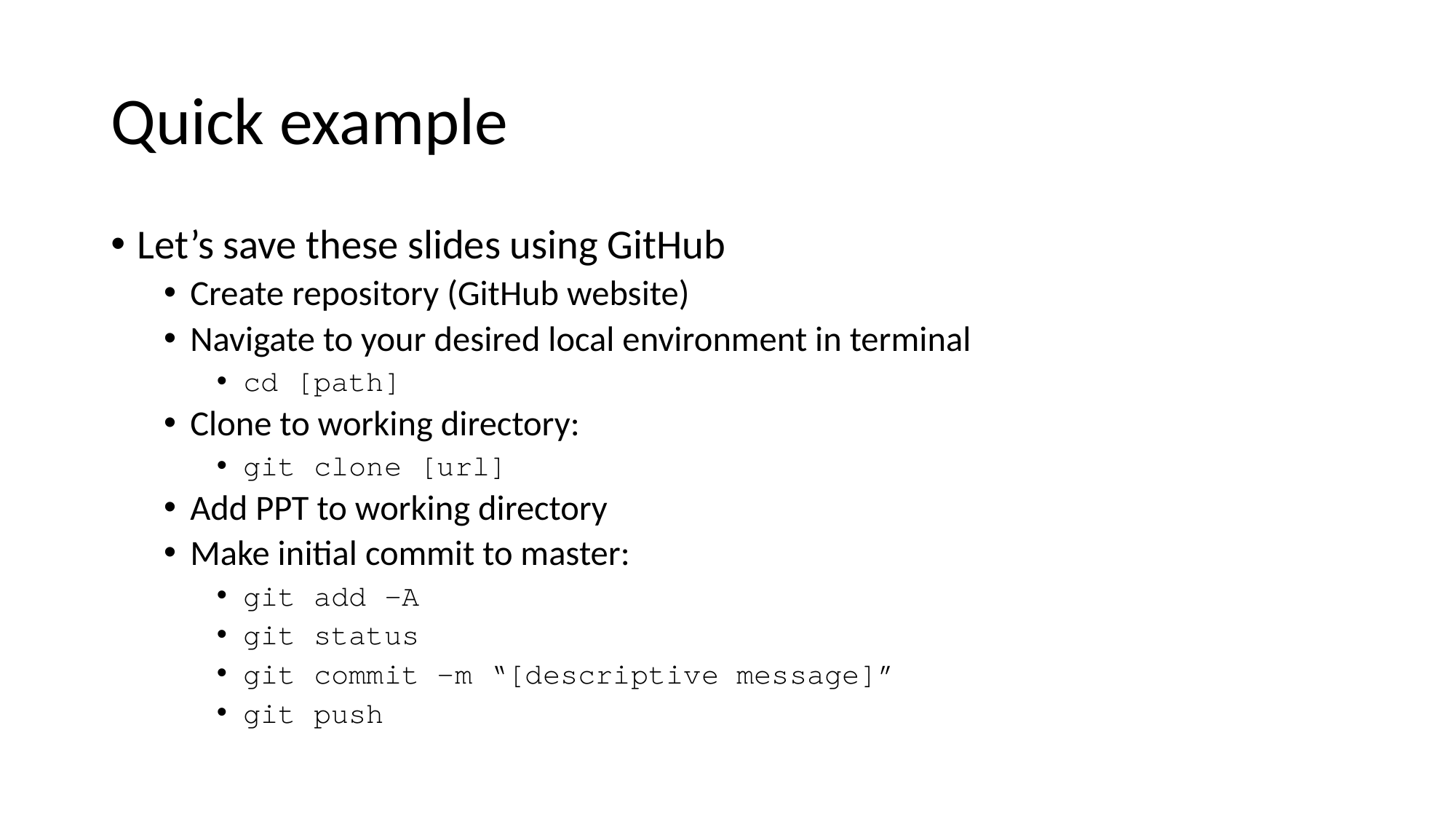

# Quick example
Let’s save these slides using GitHub
Create repository (GitHub website)
Navigate to your desired local environment in terminal
cd [path]
Clone to working directory:
git clone [url]
Add PPT to working directory
Make initial commit to master:
git add –A
git status
git commit –m “[descriptive message]”
git push